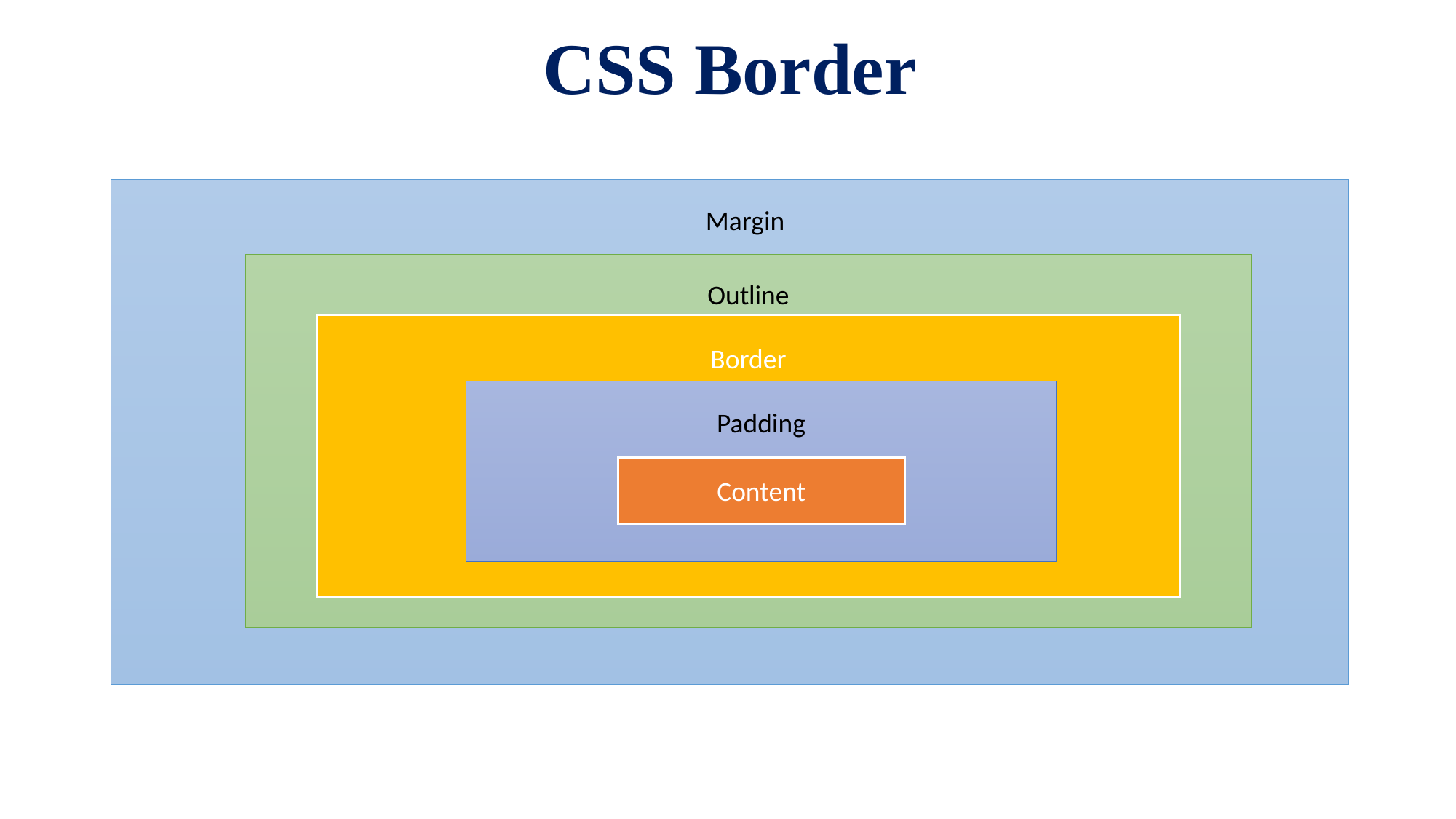

# CSS Border

     Margin

		  	                    Outline

Border

Padding

Content